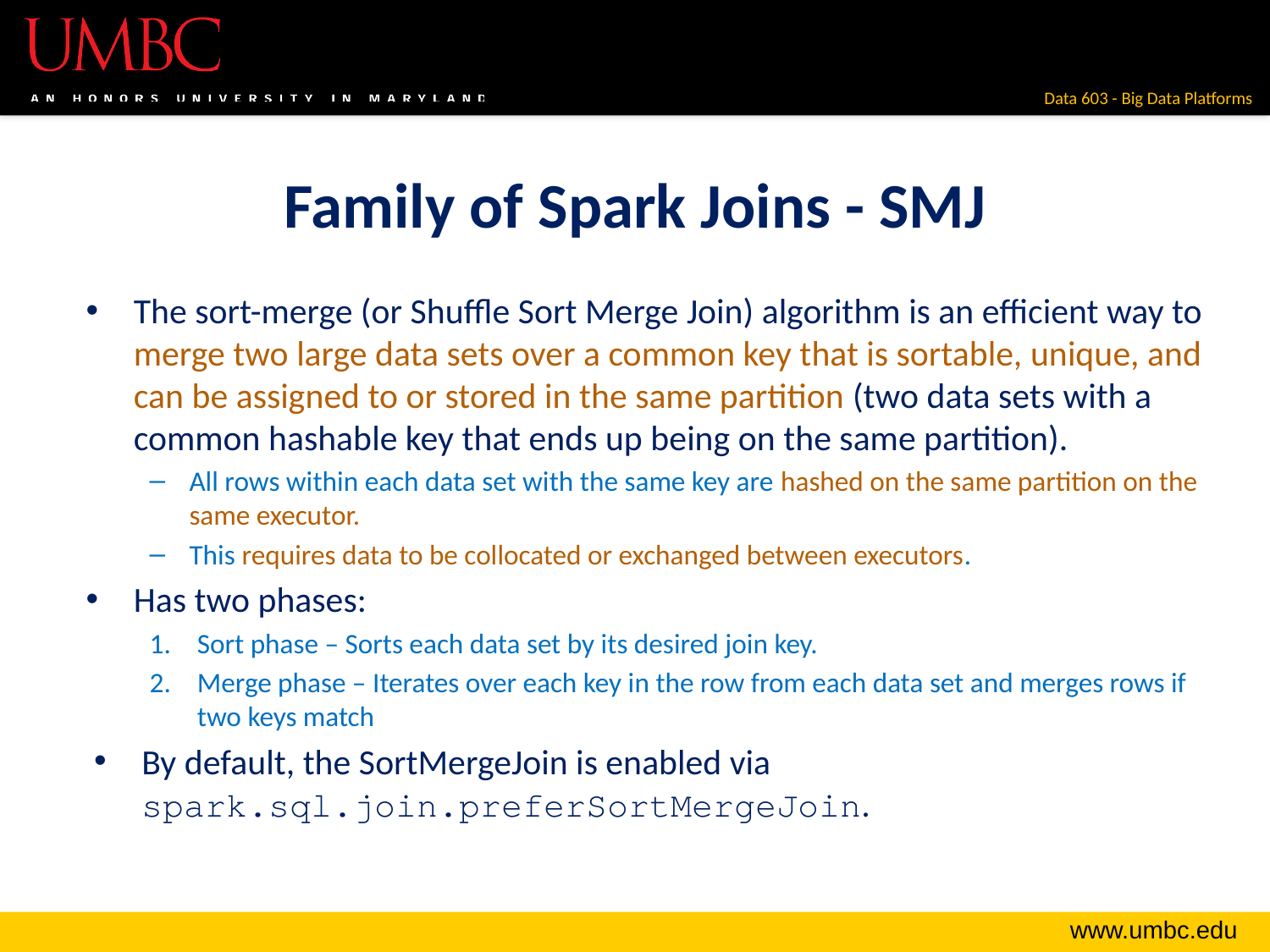

# Family of Spark Joins - SMJ
The sort-merge (or Shuffle Sort Merge Join) algorithm is an efficient way to merge two large data sets over a common key that is sortable, unique, and can be assigned to or stored in the same partition (two data sets with a common hashable key that ends up being on the same partition).
All rows within each data set with the same key are hashed on the same partition on the same executor.
This requires data to be collocated or exchanged between executors.
Has two phases:
Sort phase – Sorts each data set by its desired join key.
Merge phase – Iterates over each key in the row from each data set and merges rows if two keys match
By default, the SortMergeJoin is enabled via spark.sql.join.preferSortMergeJoin.